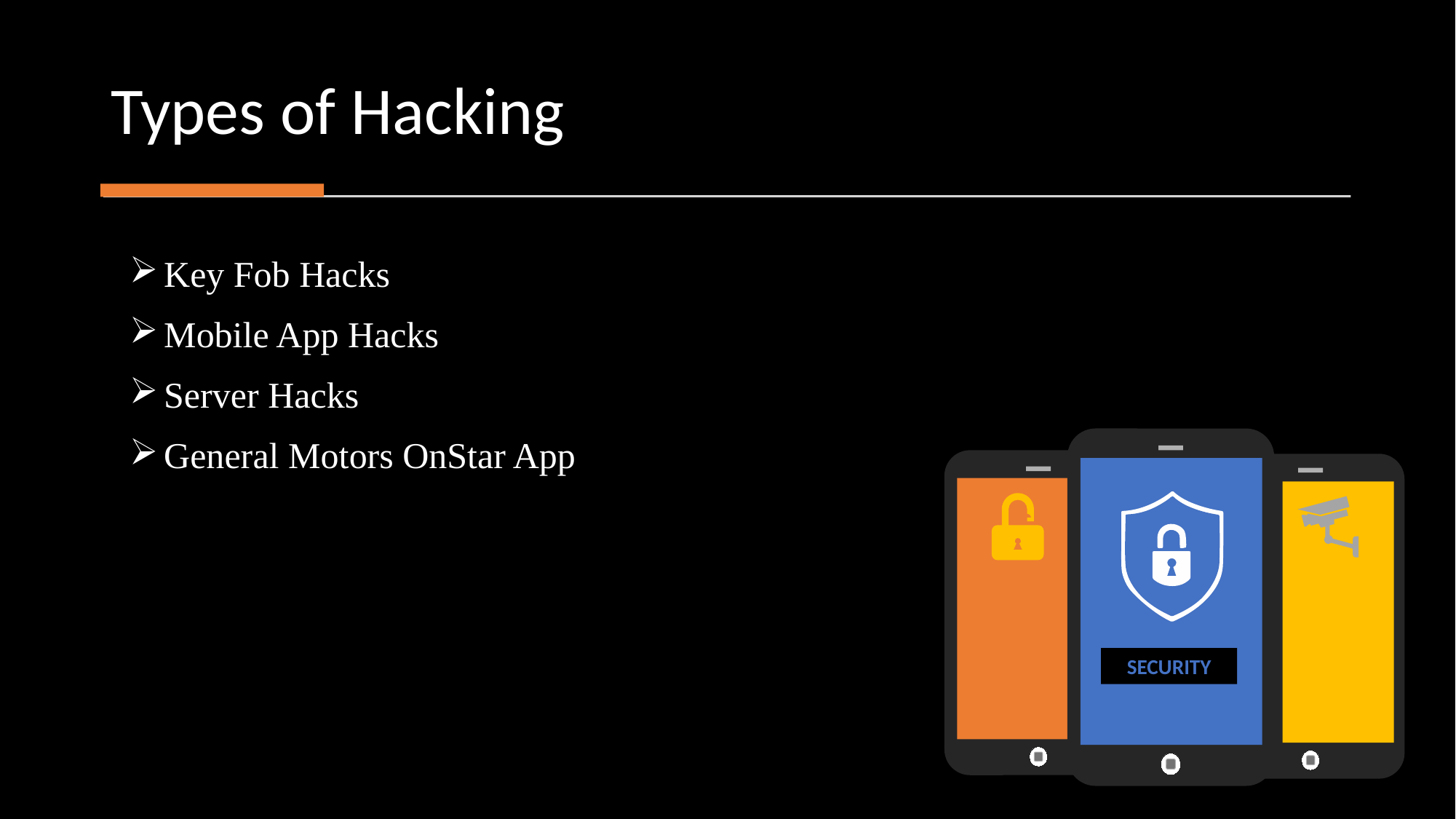

Types of Hacking

Key Fob Hacks
Mobile App Hacks
Server Hacks
General Motors OnStar App

SECURITY